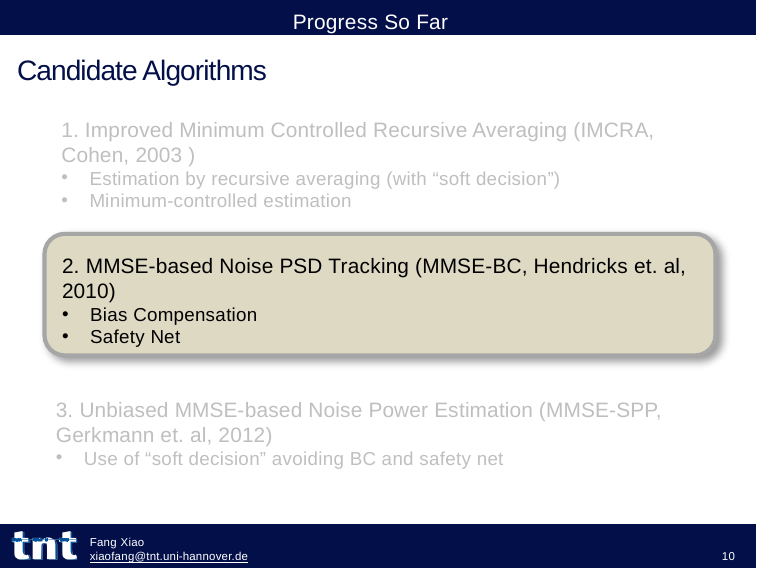

# Progress So Far
Candidate Algorithms
1. Improved Minimum Controlled Recursive Averaging (IMCRA, Cohen, 2003 )
Estimation by recursive averaging (with “soft decision”)
Minimum-controlled estimation

2. MMSE-based Noise PSD Tracking (MMSE-BC, Hendricks et. al, 2010)
Bias Compensation
Safety Net
3. Unbiased MMSE-based Noise Power Estimation (MMSE-SPP, Gerkmann et. al, 2012)
Use of “soft decision” avoiding BC and safety net

Fang Xiao
xiaofang@tnt.uni-hannover.de
10